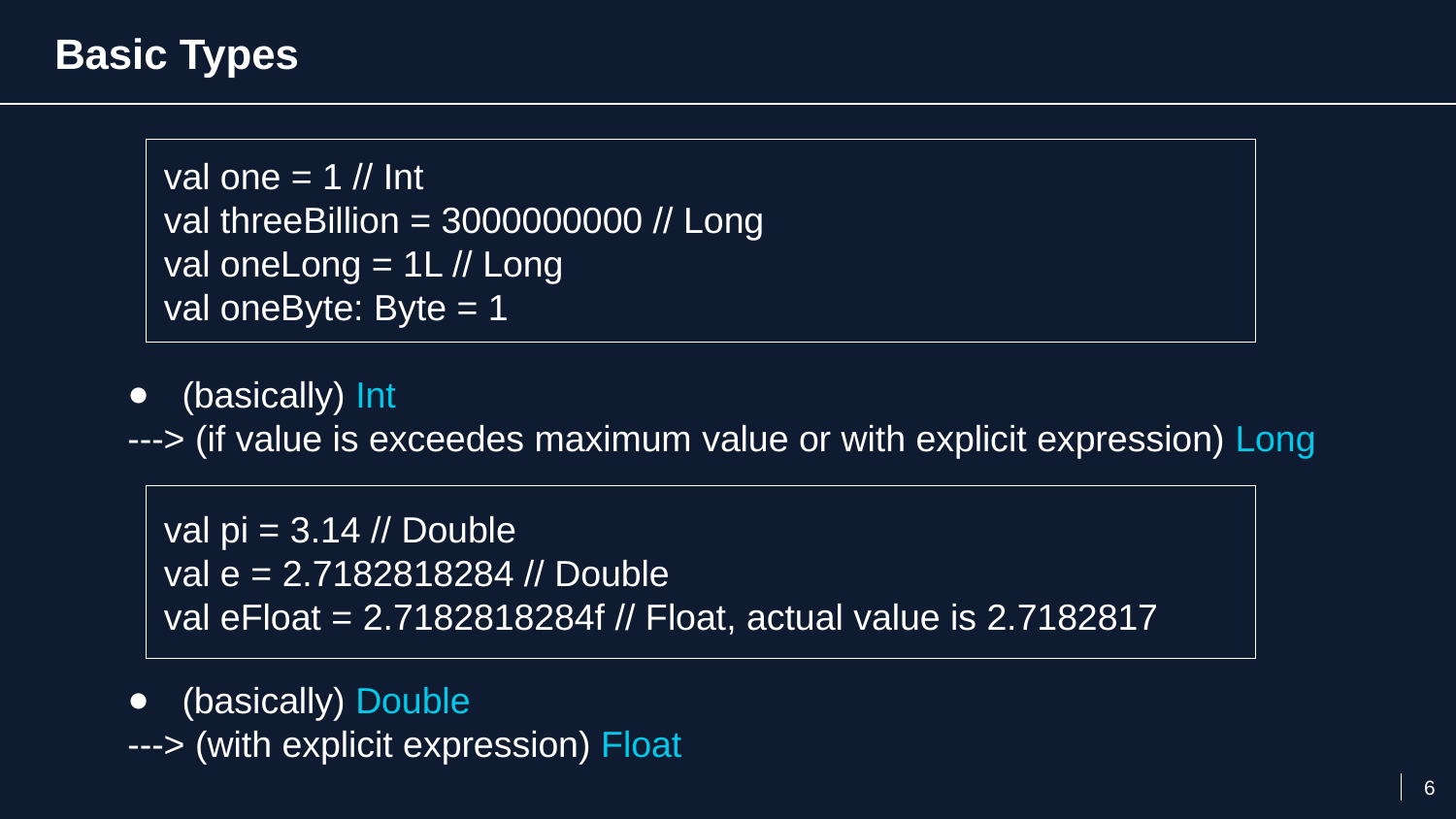

# Basic Types
val one = 1 // Int
val threeBillion = 3000000000 // Long
val oneLong = 1L // Long
val oneByte: Byte = 1

(basically) Int
---> (if value is exceedes maximum value or with explicit expression) Long

(basically) Double
---> (with explicit expression) Float
val pi = 3.14 // Double
val e = 2.7182818284 // Double
val eFloat = 2.7182818284f // Float, actual value is 2.7182817